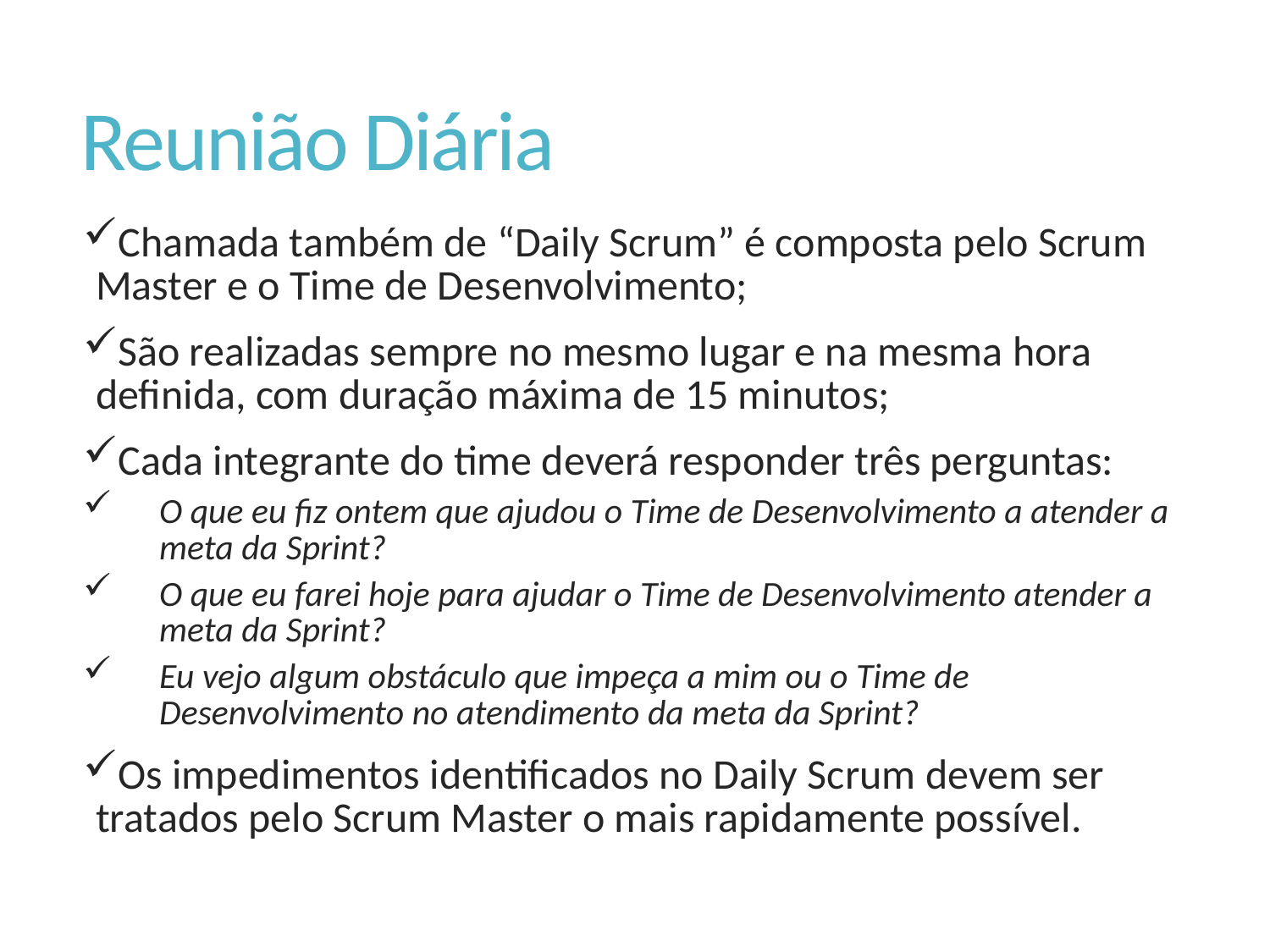

# Reunião Diária
Chamada também de “Daily Scrum” é composta pelo Scrum Master e o Time de Desenvolvimento;
São realizadas sempre no mesmo lugar e na mesma hora definida, com duração máxima de 15 minutos;
Cada integrante do time deverá responder três perguntas:
O que eu fiz ontem que ajudou o Time de Desenvolvimento a atender a meta da Sprint?
O que eu farei hoje para ajudar o Time de Desenvolvimento atender a meta da Sprint?
Eu vejo algum obstáculo que impeça a mim ou o Time de Desenvolvimento no atendimento da meta da Sprint?
Os impedimentos identificados no Daily Scrum devem ser tratados pelo Scrum Master o mais rapidamente possível.